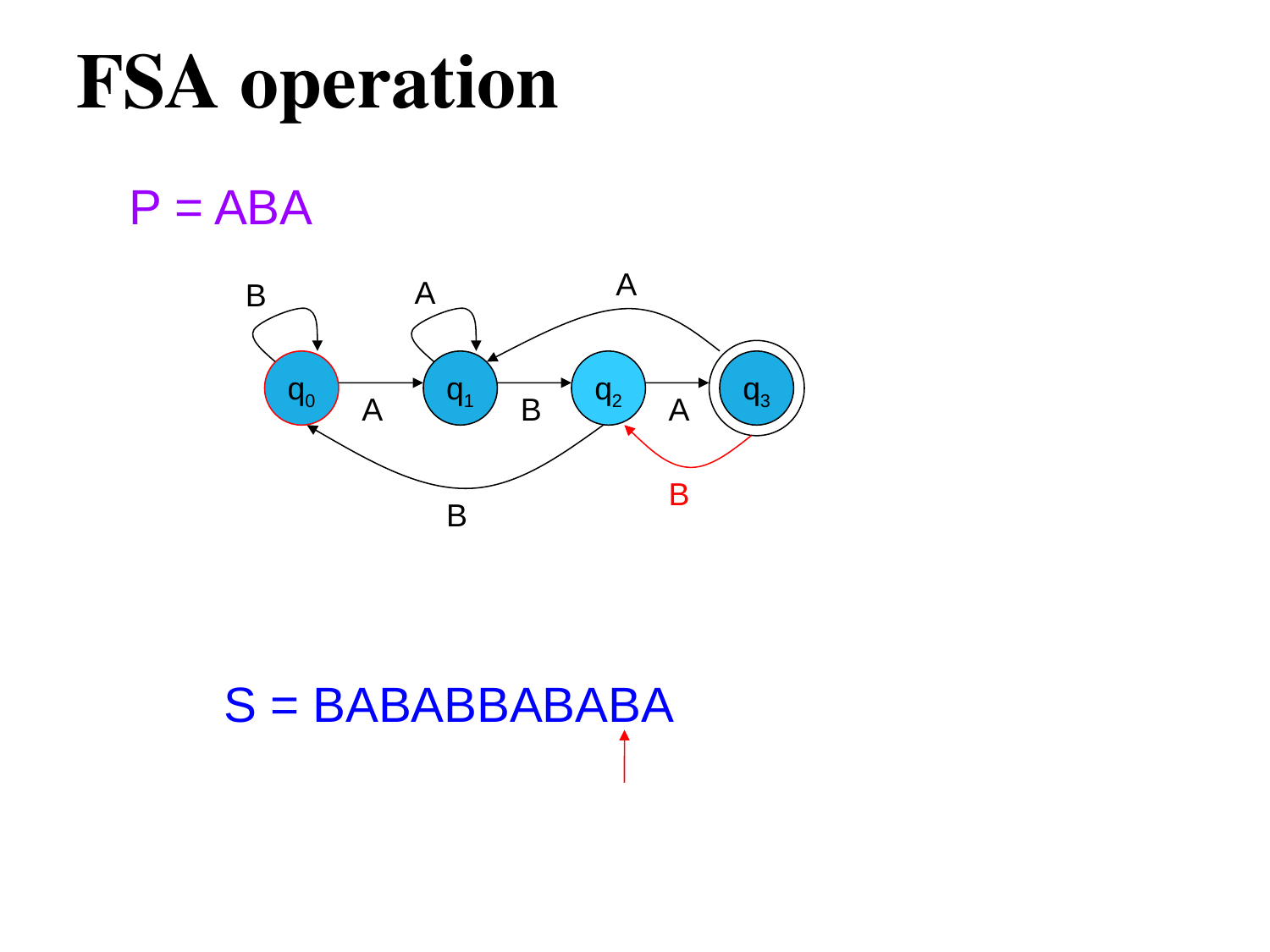

# FSA operation
P = ABA
A
A
B

q0

q1

q2

q3

A

B

A

B
B
S = BABABBABABA